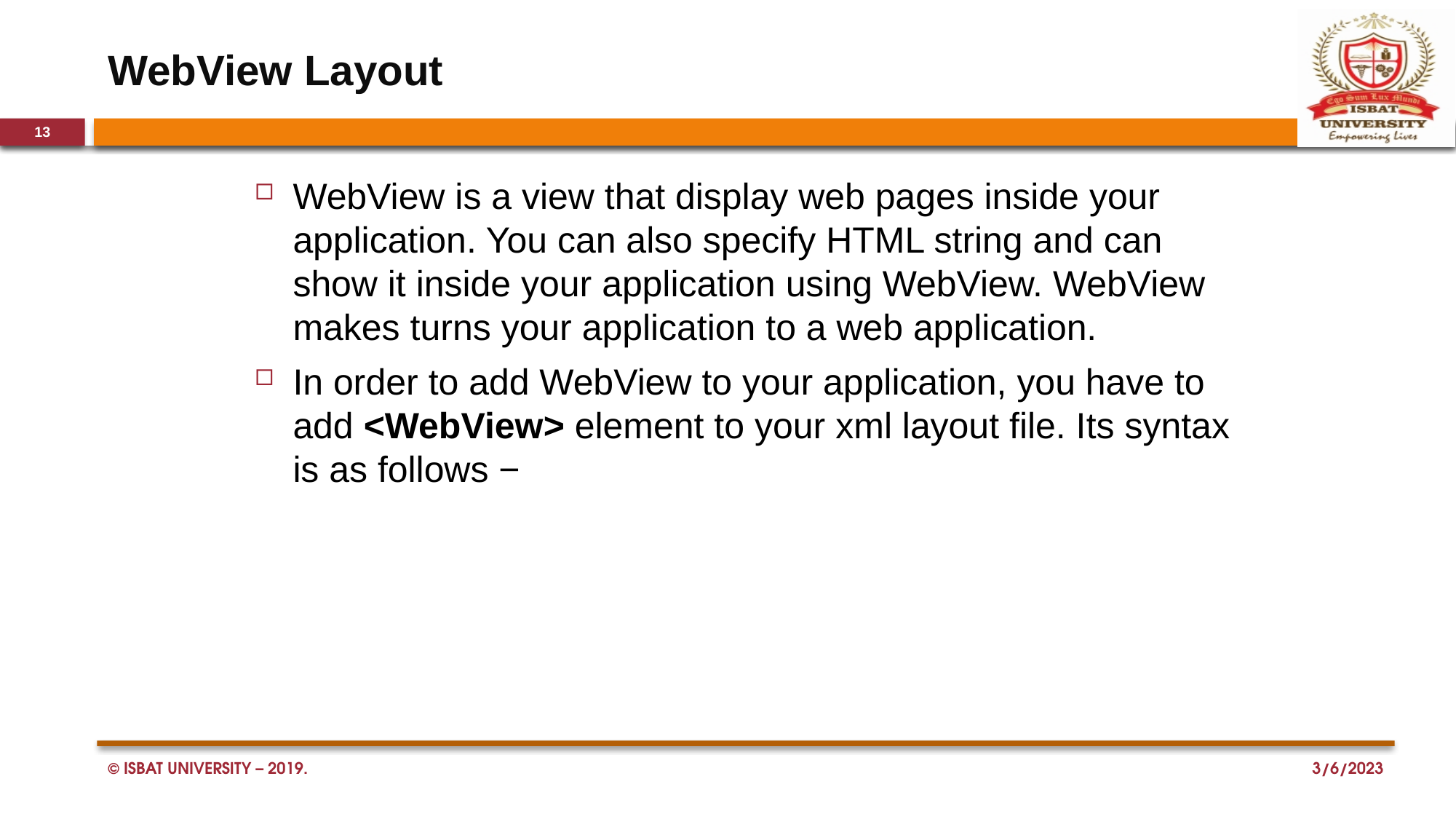

# WebView Layout
13
WebView is a view that display web pages inside your application. You can also specify HTML string and can show it inside your application using WebView. WebView makes turns your application to a web application.
In order to add WebView to your application, you have to add <WebView> element to your xml layout file. Its syntax is as follows −